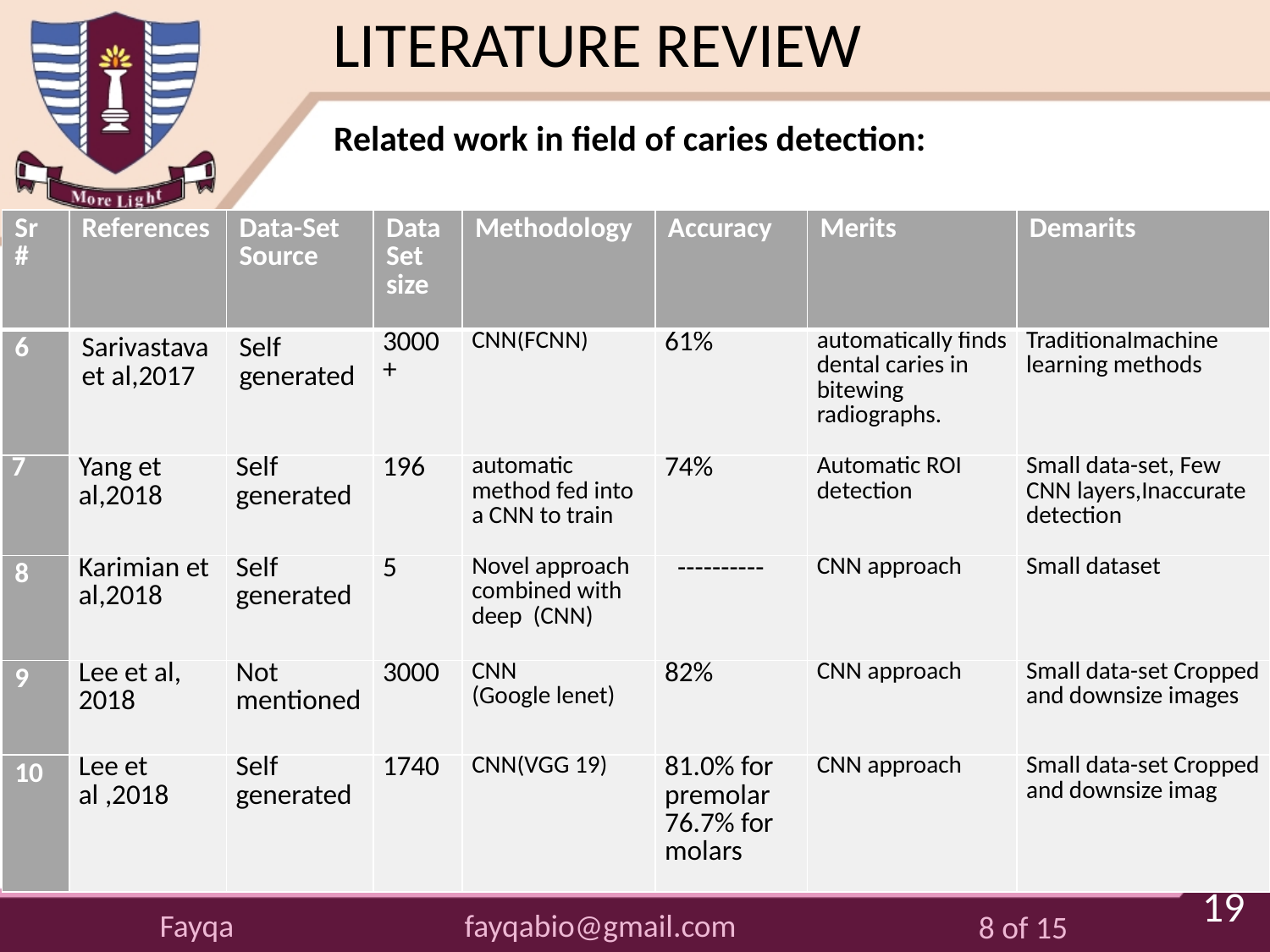

# LITERATURE REVIEW
Related work in field of caries detection:
| Sr # | References | Data-Set Source | DataSet size | Methodology | Accuracy | Merits | Demarits |
| --- | --- | --- | --- | --- | --- | --- | --- |
| 6 | Sarivastava et al,2017 | Self generated | 3000+ | CNN(FCNN) | 61% | automatically finds dental caries in bitewing radiographs. | Traditionalmachine learning methods |
| 7 | Yang et al,2018 | Self generated | 196 | automatic method fed into a CNN to train | 74% | Automatic ROI detection | Small data-set, Few CNN layers,Inaccurate detection |
| 8 | Karimian et al,2018 | Self generated | 5 | Novel approach combined with deep (CNN) | ---------- | CNN approach | Small dataset |
| 9 | Lee et al, 2018 | Not mentioned | 3000 | CNN (Google lenet) | 82% | CNN approach | Small data-set Cropped and downsize images |
| 10 | Lee et al ,2018 | Self generated | 1740 | CNN(VGG 19) | 81.0% for premolar 76.7% for molars | CNN approach | Small data-set Cropped and downsize imag |

19
fayqabio@gmail.com
Fayqa
8 of 15